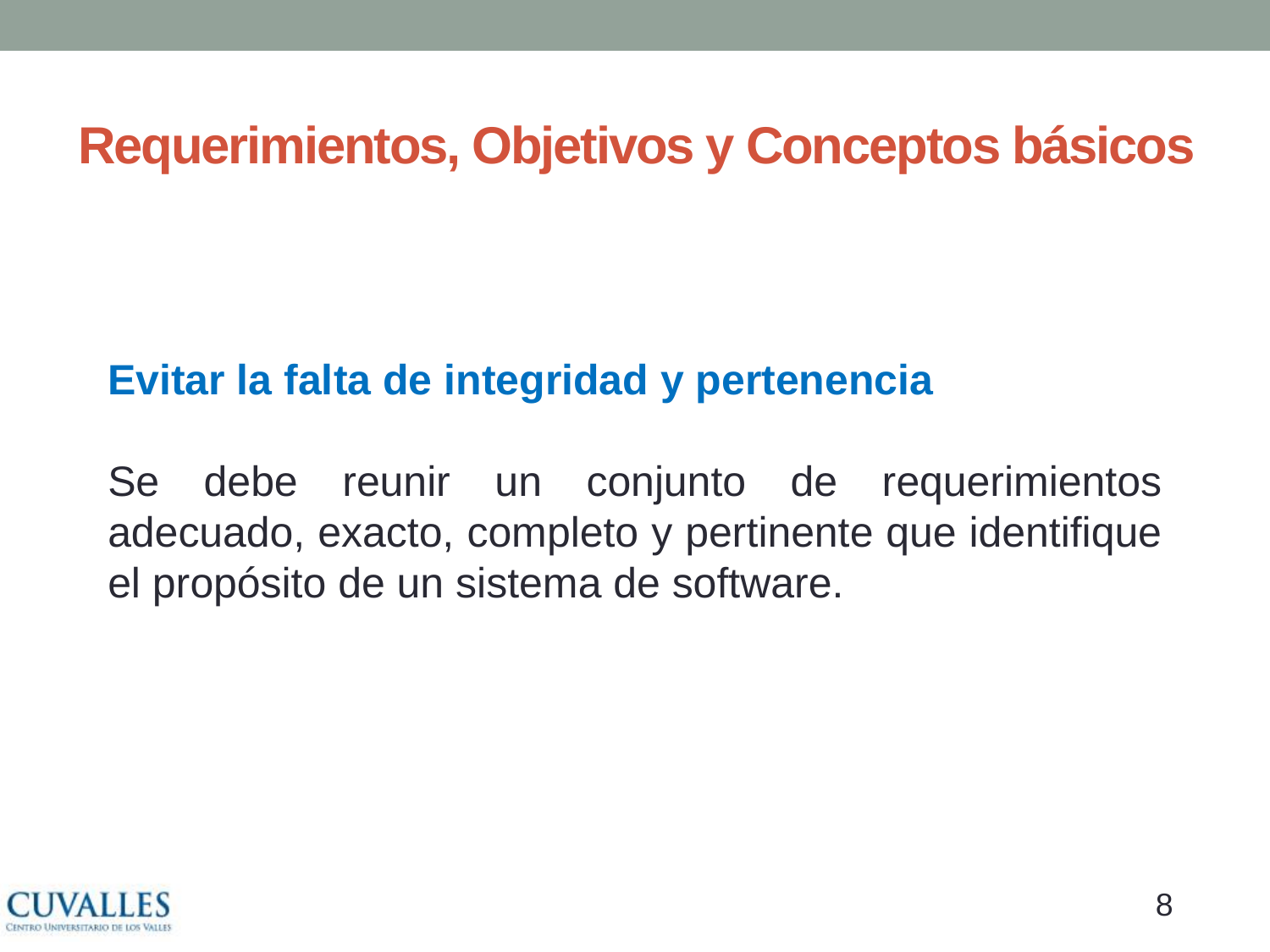

# Requerimientos, Objetivos y Conceptos básicos
Evitar la falta de integridad y pertenencia

Se debe reunir un conjunto de requerimientos adecuado, exacto, completo y pertinente que identifique el propósito de un sistema de software.

8